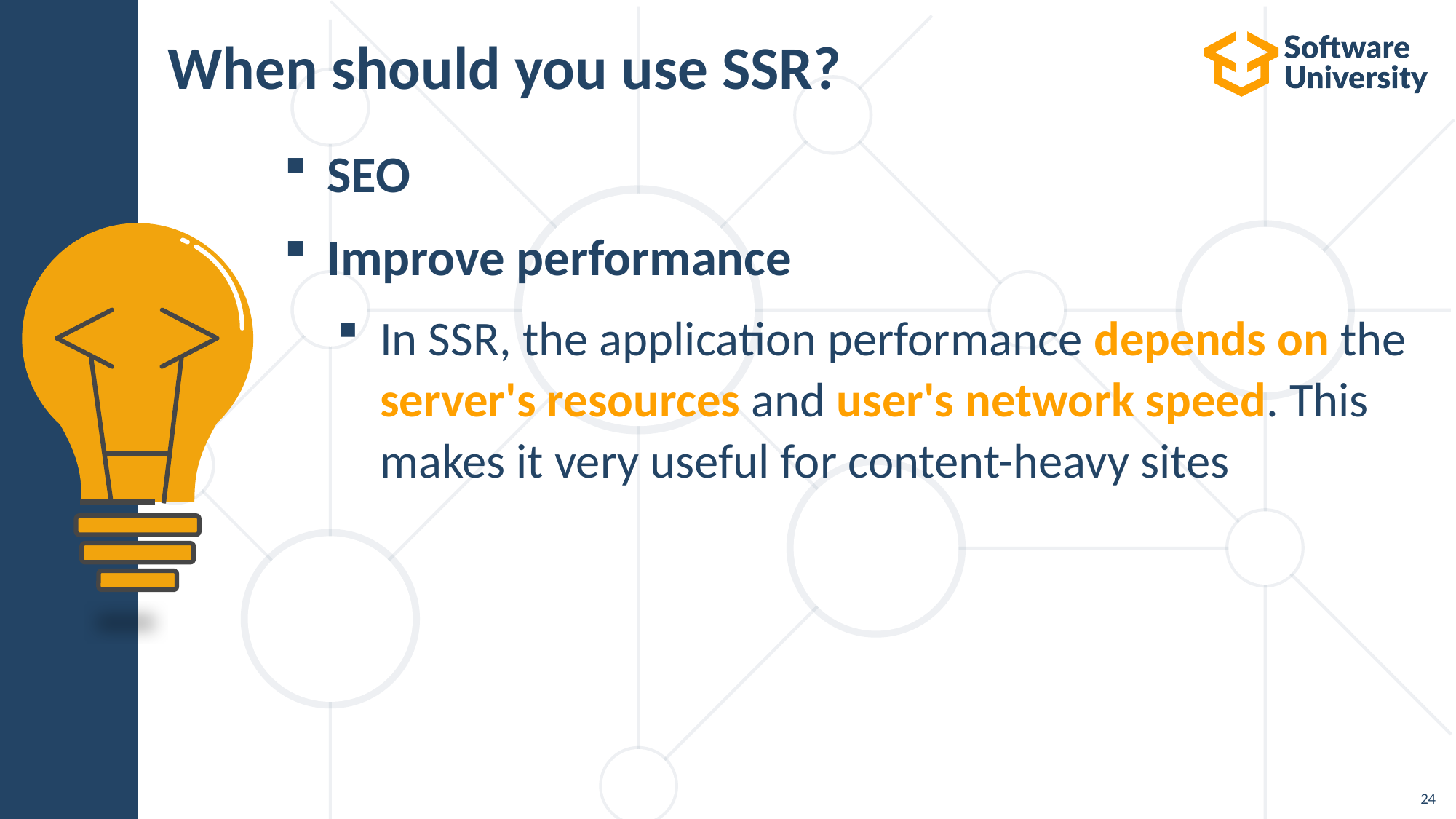

# When should you use SSR?
SEO
Improve performance
In SSR, the application performance depends on the server's resources and user's network speed. This makes it very useful for content-heavy sites

24